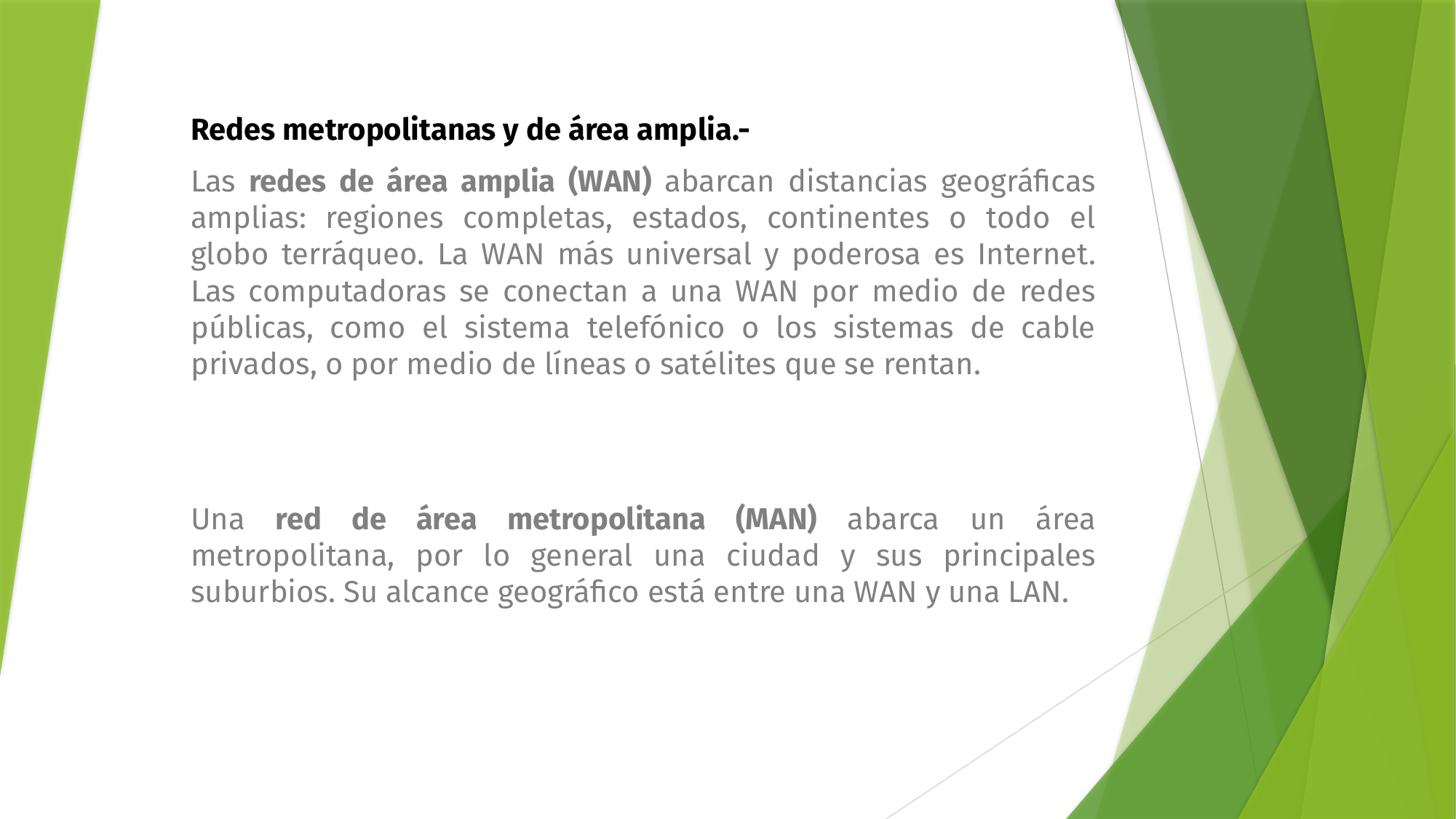

Redes metropolitanas y de área amplia.-
Las redes de área amplia (WAN) abarcan distancias geográficas amplias: regiones completas, estados, continentes o todo el globo terráqueo. La WAN más universal y poderosa es Internet. Las computadoras se conectan a una WAN por medio de redes públicas, como el sistema telefónico o los sistemas de cable privados, o por medio de líneas o satélites que se rentan.

Una red de área metropolitana (MAN) abarca un área metropolitana, por lo general una ciudad y sus principales suburbios. Su alcance geográfico está entre una WAN y una LAN.